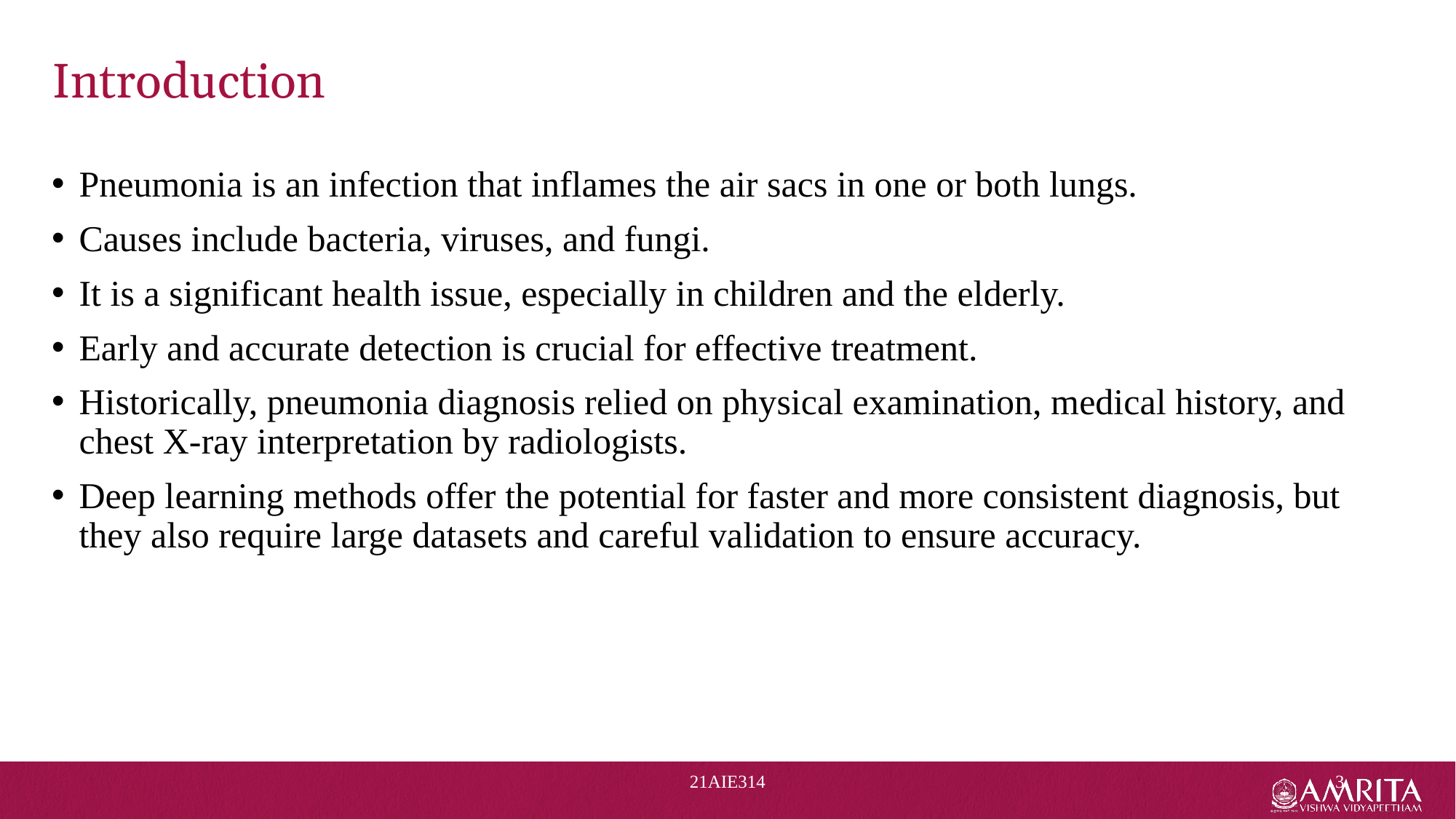

# Introduction
Pneumonia is an infection that inflames the air sacs in one or both lungs.
Causes include bacteria, viruses, and fungi.
It is a significant health issue, especially in children and the elderly.
Early and accurate detection is crucial for effective treatment.
Historically, pneumonia diagnosis relied on physical examination, medical history, and chest X-ray interpretation by radiologists.
Deep learning methods offer the potential for faster and more consistent diagnosis, but they also require large datasets and careful validation to ensure accuracy.

21AIE314
3